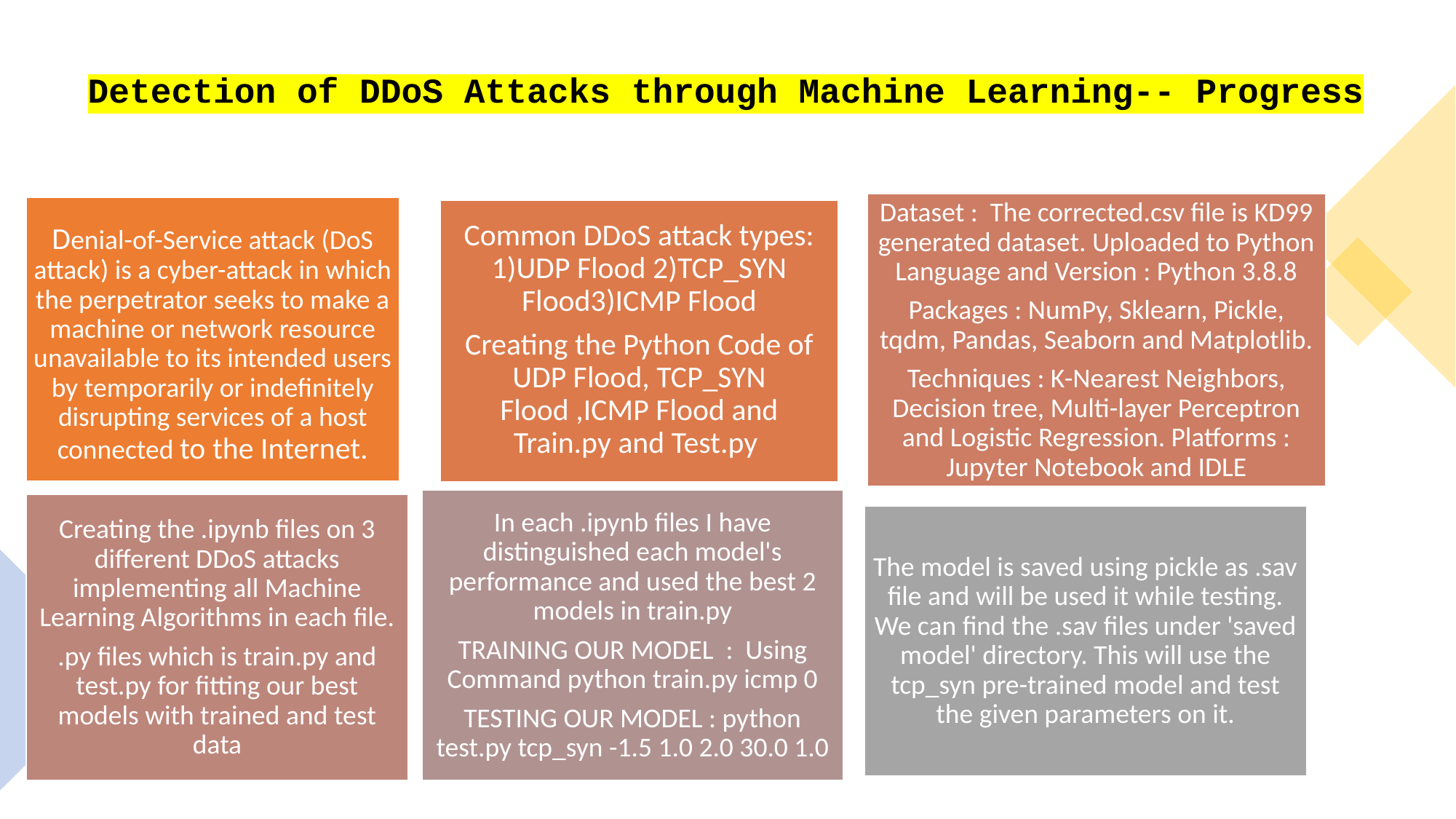

# Detection of DDoS Attacks through Machine Learning-- Progress

Denial-of-Service attack (DoS attack) is a cyber-attack in which the perpetrator seeks to make a machine or network resource unavailable to its intended users by temporarily or indefinitely disrupting services of a host connected to the Internet.

Common DDoS attack types: 1)UDP Flood 2)TCP_SYN Flood3)ICMP Flood
Creating the Python Code of UDP Flood, TCP_SYN Flood ,ICMP Flood and Train.py and Test.py

Dataset :  The corrected.csv file is KD99 generated dataset. Uploaded to Python Language and Version : Python 3.8.8
Packages : NumPy, Sklearn, Pickle, tqdm, Pandas, Seaborn and Matplotlib.
Techniques : K-Nearest Neighbors, Decision tree, Multi-layer Perceptron and Logistic Regression. Platforms : Jupyter Notebook and IDLE
Creating the .ipynb files on 3 different DDoS attacks implementing all Machine Learning Algorithms in each file.
.py files which is train.py and test.py for fitting our best models with trained and test data
In each .ipynb files I have distinguished each model's performance and used the best 2 models in train.py
TRAINING OUR MODEL  :  Using Command python train.py icmp 0
TESTING OUR MODEL : python test.py tcp_syn -1.5 1.0 2.0 30.0 1.0
The model is saved using pickle as .sav file and will be used it while testing. We can find the .sav files under 'saved model' directory. This will use the tcp_syn pre-trained model and test the given parameters on it.